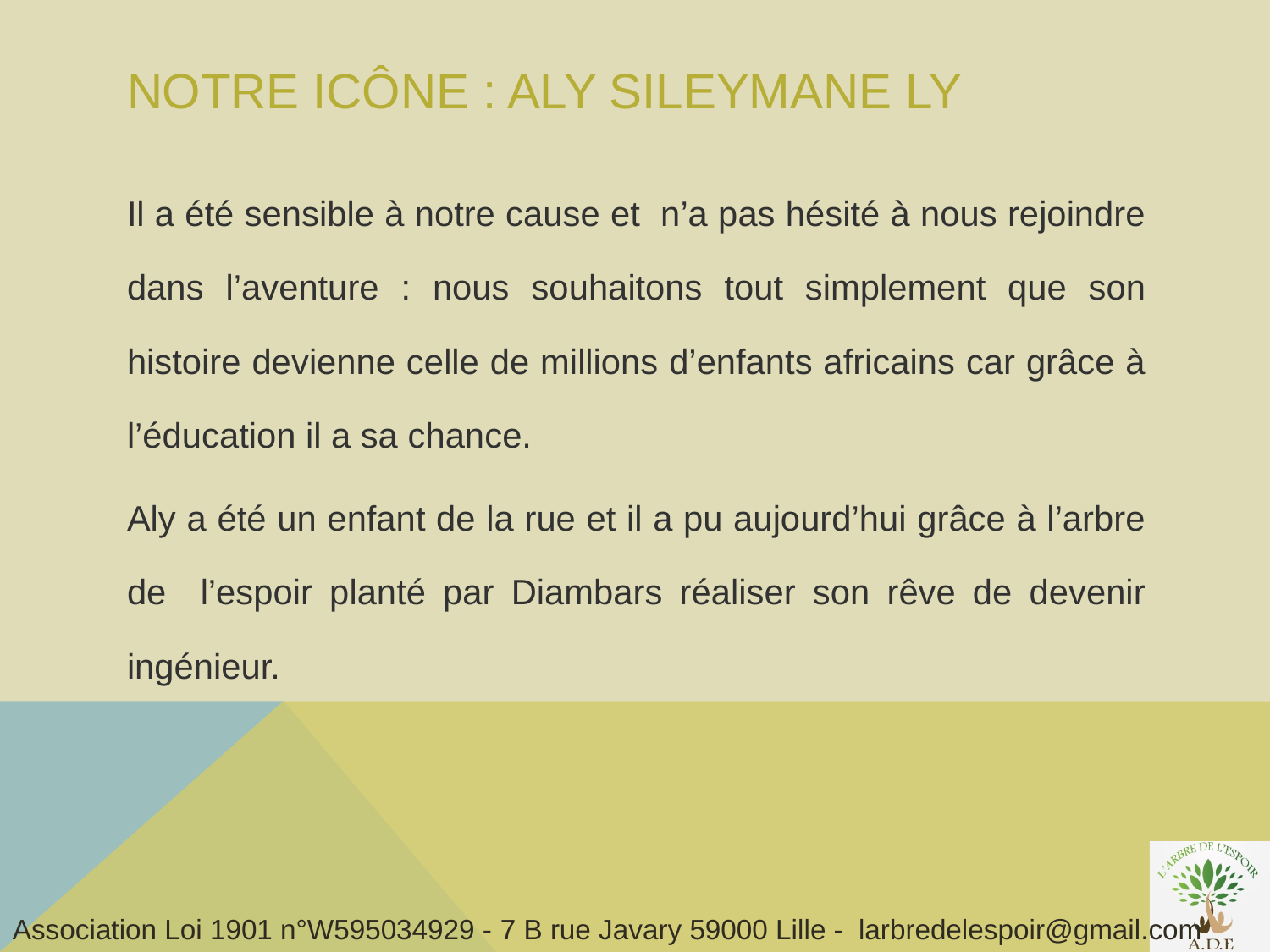

# NOTRE Icône : ALY SiLEYMANE LY
Il a été sensible à notre cause et  n’a pas hésité à nous rejoindre dans l’aventure : nous souhaitons tout simplement que son histoire devienne celle de millions d’enfants africains car grâce à l’éducation il a sa chance.
Aly a été un enfant de la rue et il a pu aujourd’hui grâce à l’arbre de  l’espoir planté par Diambars réaliser son rêve de devenir ingénieur.
Association Loi 1901 n°W595034929 - 7 B rue Javary 59000 Lille -  larbredelespoir@gmail.com